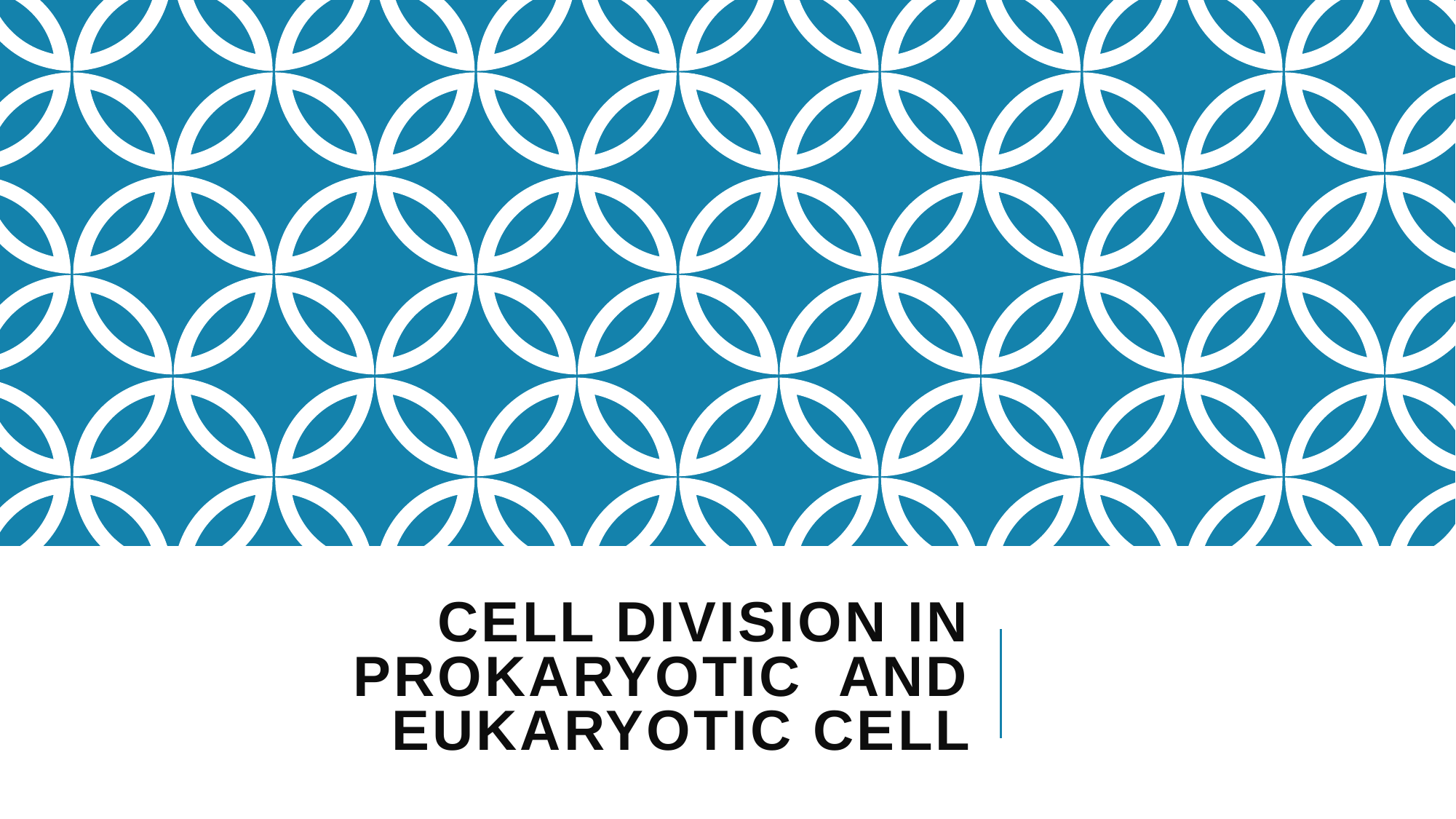

# CELL DIVISION IN PROKARYOTIC  AND EUKARYOTIC CELL